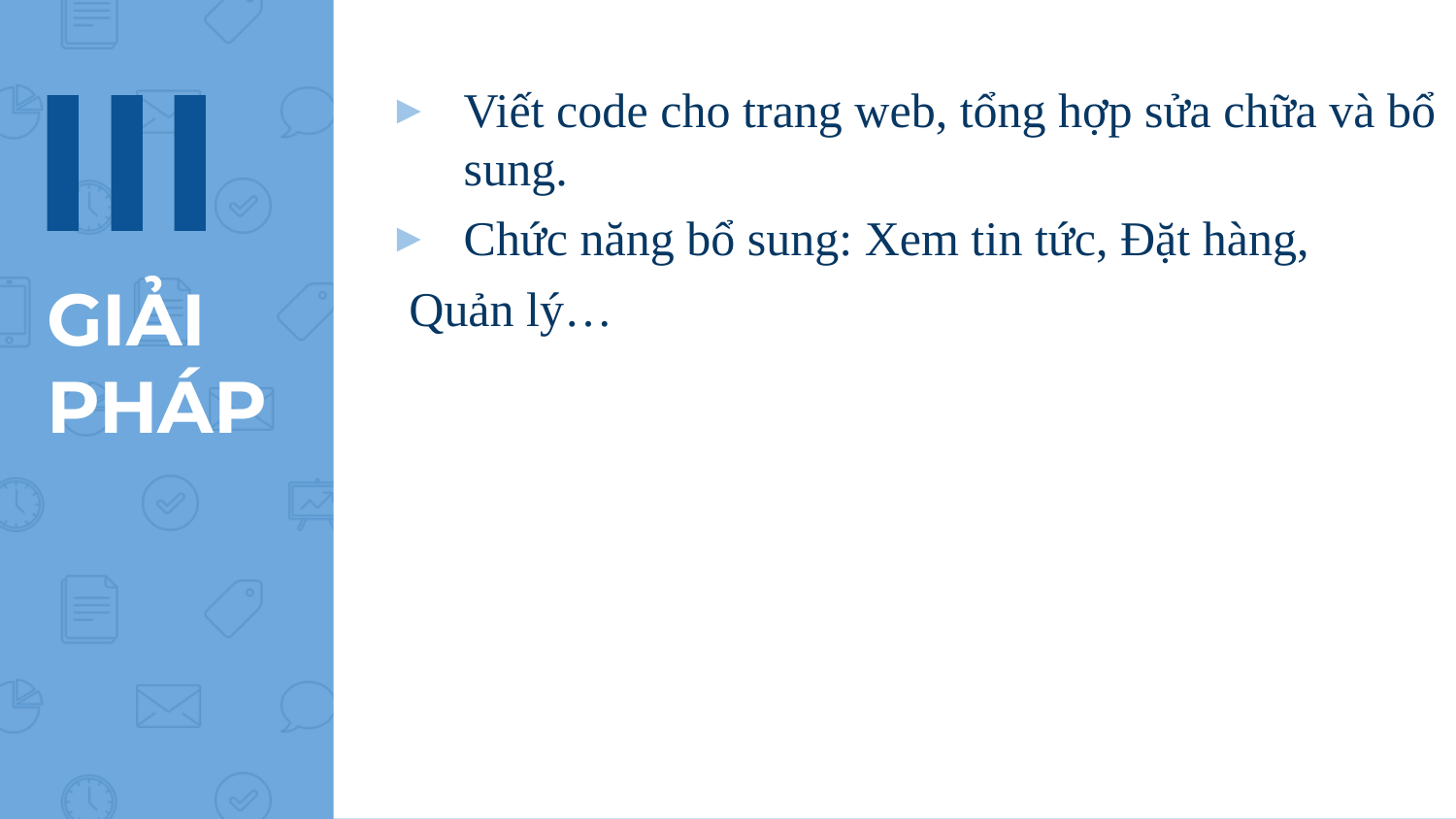

III
Viết code cho trang web, tổng hợp sửa chữa và bổ sung.
Chức năng bổ sung: Xem tin tức, Đặt hàng,
 Quản lý…

# GIẢI PHÁP